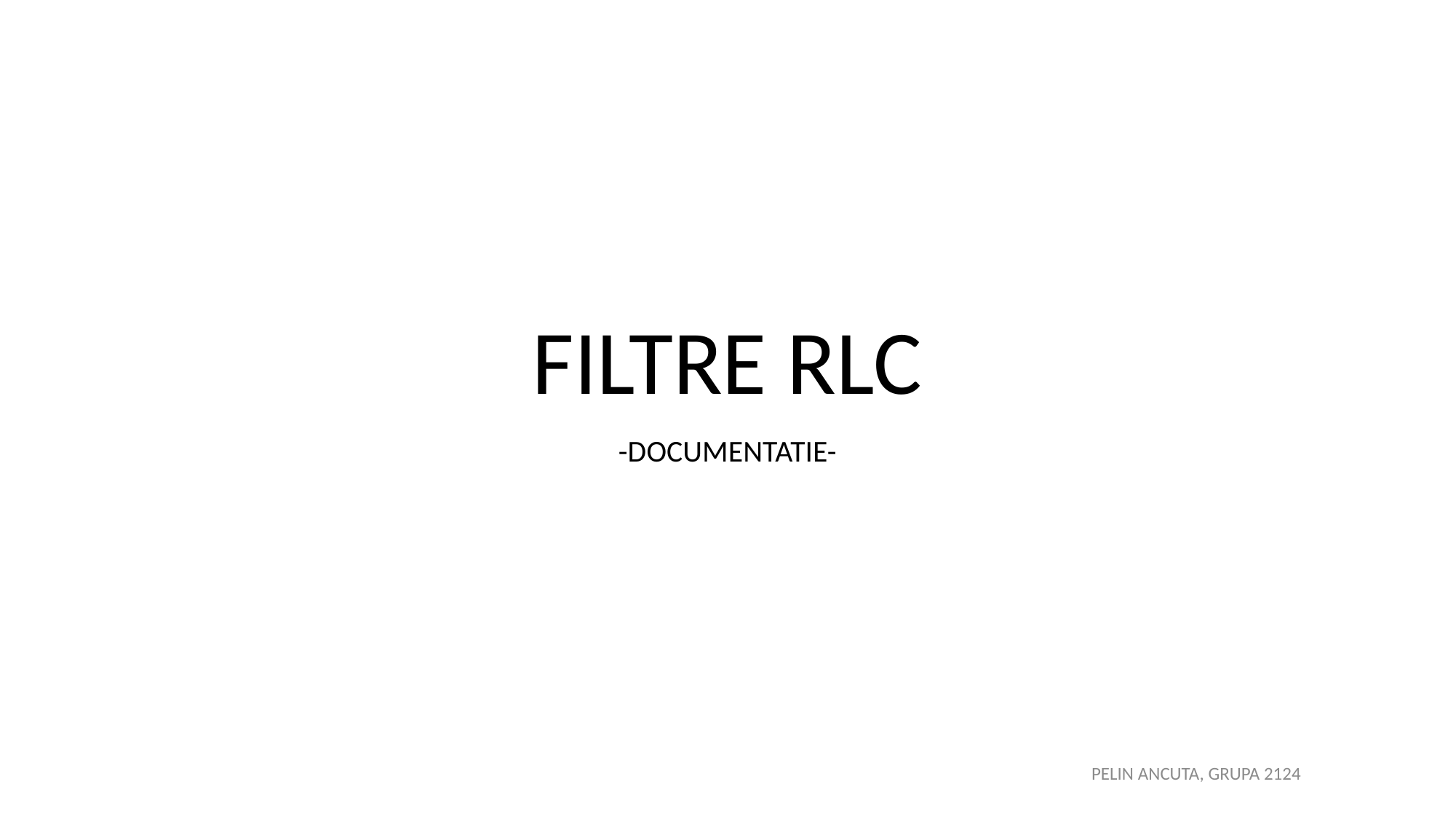

# FILTRE RLC
-DOCUMENTATIE-
PELIN ANCUTA, GRUPA 2124